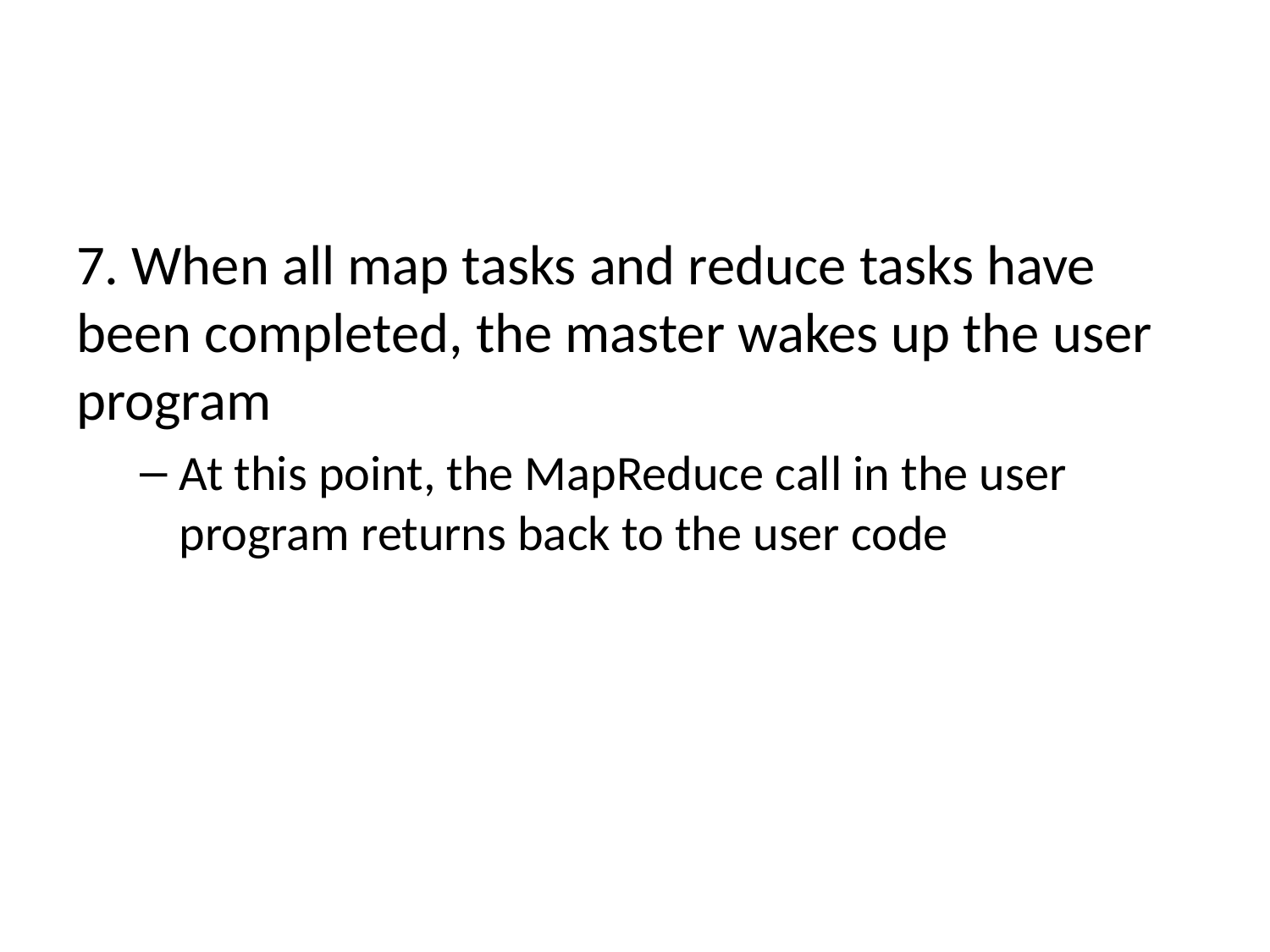

#
7. When all map tasks and reduce tasks have been completed, the master wakes up the user program
At this point, the MapReduce call in the user program returns back to the user code